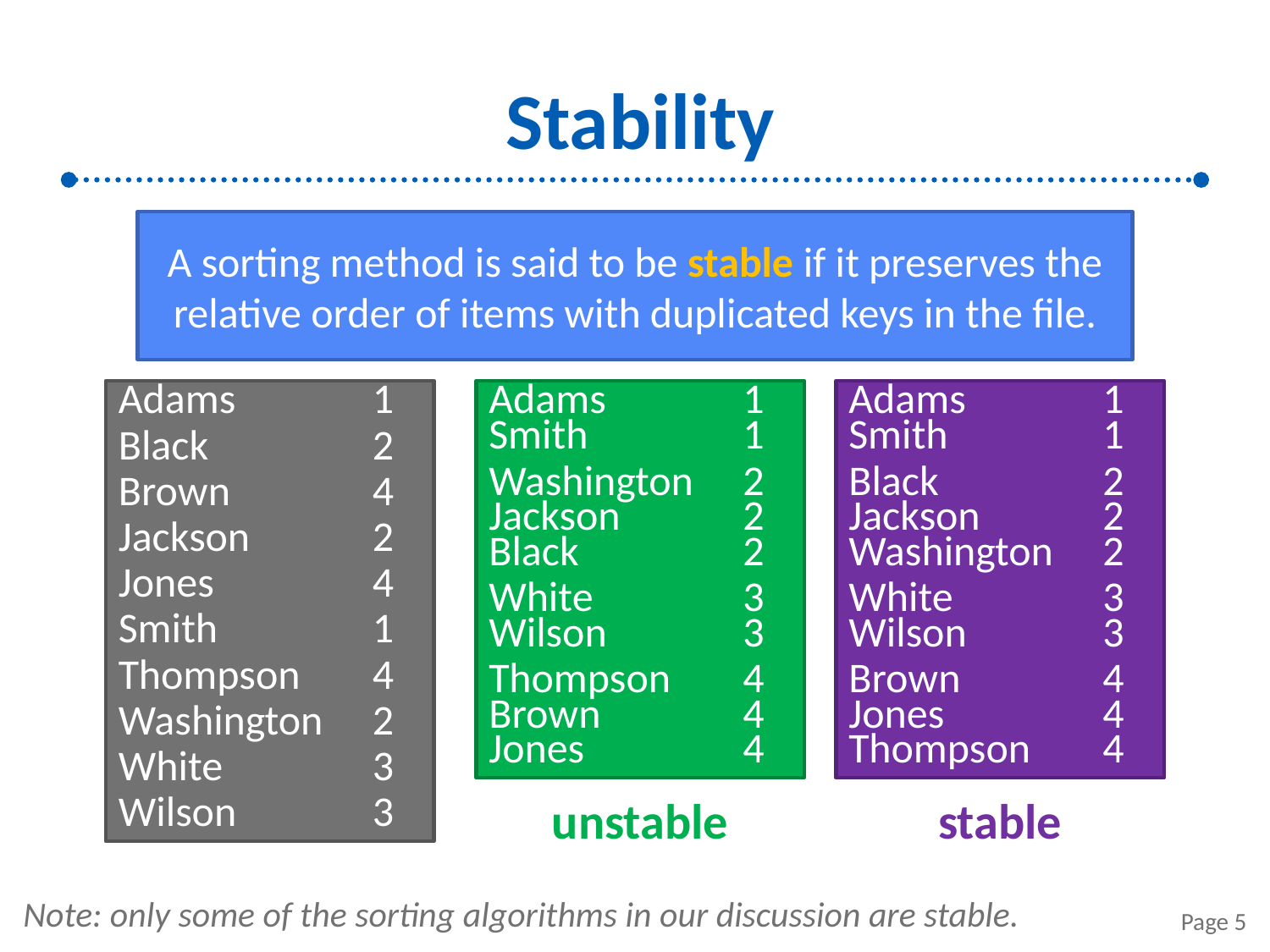

# Stability
A sorting method is said to be stable if it preserves the relative order of items with duplicated keys in the file.
Adams		1
Black		2
Brown		4
Jackson	2
Jones		4
Smith		1
Thompson	4
Washington	2
White		3
Wilson		3
Adams		1
Smith		1
Washington	2
Jackson	2
Black		2
White		3
Wilson		3
Thompson 	4
Brown		4
Jones		4
Adams		1
Smith		1
Black		2
Jackson	2
Washington	2
White		3
Wilson		3
Brown		4
Jones		4
Thompson	4
unstable
stable
Page 5
Note: only some of the sorting algorithms in our discussion are stable.